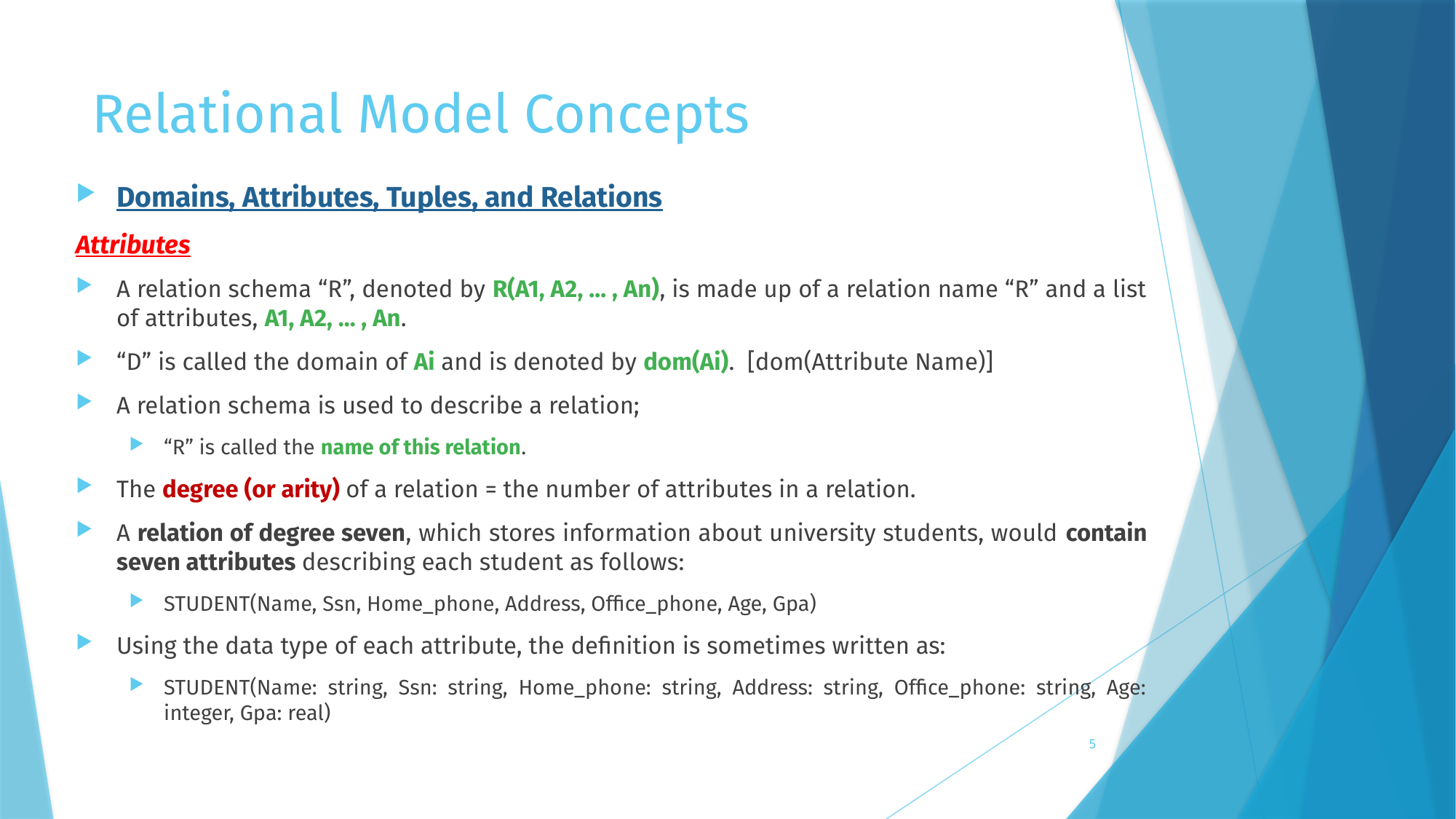

# Relational Model Concepts
Domains, Attributes, Tuples, and Relations
Attributes
A relation schema “R”, denoted by R(A1, A2, … , An), is made up of a relation name “R” and a list of attributes, A1, A2, … , An.
“D” is called the domain of Ai and is denoted by dom(Ai).  [dom(Attribute Name)]
A relation schema is used to describe a relation;
“R” is called the name of this relation.
The degree (or arity) of a relation = the number of attributes in a relation.
A relation of degree seven, which stores information about university students, would contain seven attributes describing each student as follows:
STUDENT(Name, Ssn, Home_phone, Address, Office_phone, Age, Gpa)
Using the data type of each attribute, the definition is sometimes written as:
STUDENT(Name: string, Ssn: string, Home_phone: string, Address: string, Office_phone: string, Age: integer, Gpa: real)
5